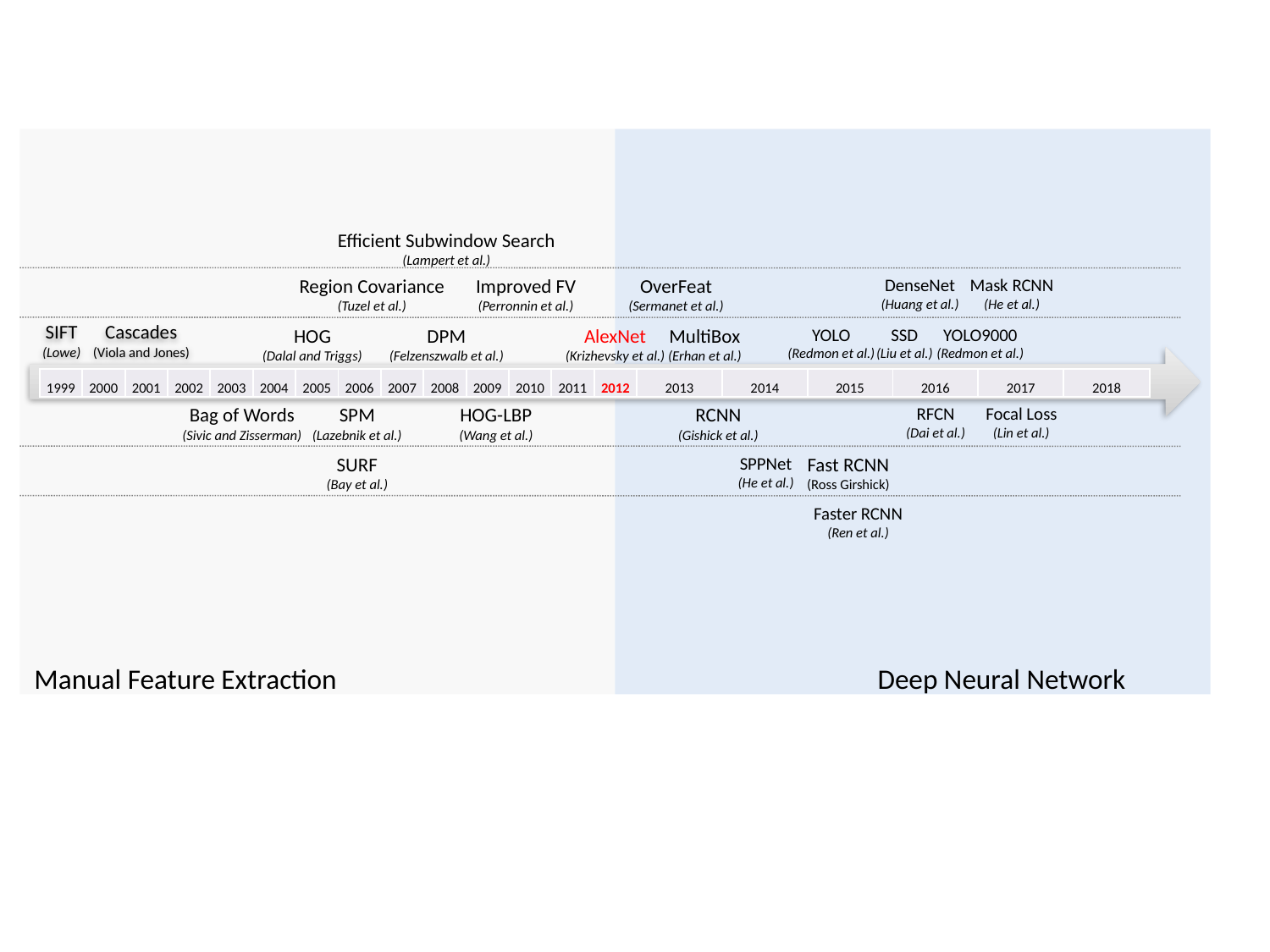

Efficient Subwindow Search
(Lampert et al.)
Region Covariance
(Tuzel et al.)
Improved FV
(Perronnin et al.)
OverFeat
(Sermanet et al.)
DenseNet
(Huang et al.)
Mask RCNN
(He et al.)
SIFT
(Lowe)
Cascades
(Viola and Jones)
HOG
(Dalal and Triggs)
DPM
(Felzenszwalb et al.)
AlexNet
(Krizhevsky et al.)
MultiBox
(Erhan et al.)
YOLO
(Redmon et al.)
SSD
(Liu et al.)
YOLO9000
(Redmon et al.)

| 1999 | 2000 | 2001 | 2002 | 2003 | 2004 | 2005 | 2006 | 2007 | 2008 | 2009 | 2010 | 2011 | 2012 | 2013 | 2014 | 2015 | 2016 | 2017 | 2018 |
| --- | --- | --- | --- | --- | --- | --- | --- | --- | --- | --- | --- | --- | --- | --- | --- | --- | --- | --- | --- |
Bag of Words
(Sivic and Zisserman)
SPM
(Lazebnik et al.)
HOG-LBP
(Wang et al.)
RCNN
(Gishick et al.)
RFCN
(Dai et al.)
Focal Loss
(Lin et al.)
SURF
(Bay et al.)
SPPNet
(He et al.)
Fast RCNN
(Ross Girshick)
Faster RCNN
(Ren et al.)
Manual Feature Extraction
Deep Neural Network